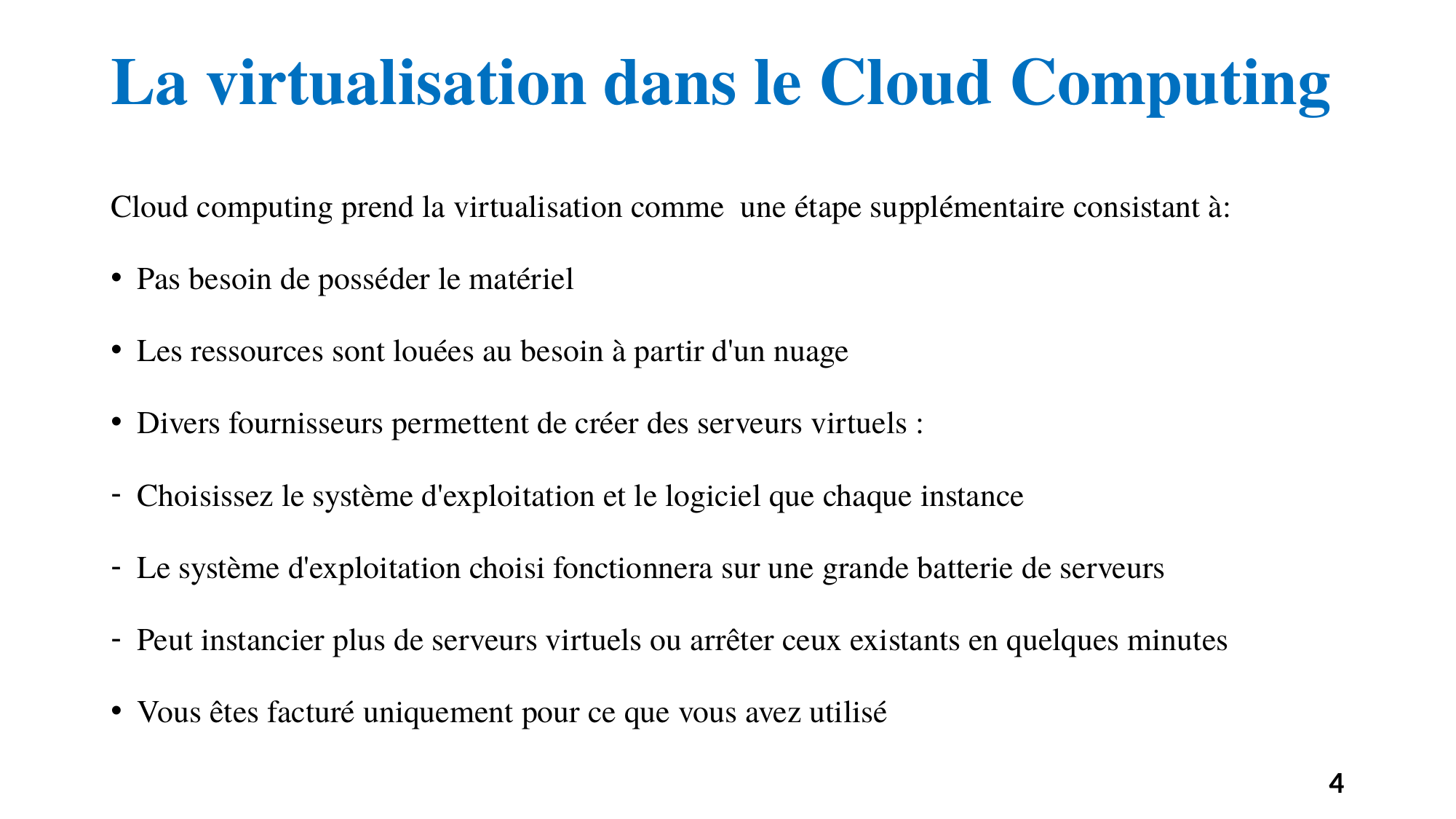

# La virtualisation dans le Cloud Computing
Cloud computing prend la virtualisation comme  une étape supplémentaire consistant à:
Pas besoin de posséder le matériel
Les ressources sont louées au besoin à partir d'un nuage
Divers fournisseurs permettent de créer des serveurs virtuels :
Choisissez le système d'exploitation et le logiciel que chaque instance
Le système d'exploitation choisi fonctionnera sur une grande batterie de serveurs
Peut instancier plus de serveurs virtuels ou arrêter ceux existants en quelques minutes
Vous êtes facturé uniquement pour ce que vous avez utilisé
4